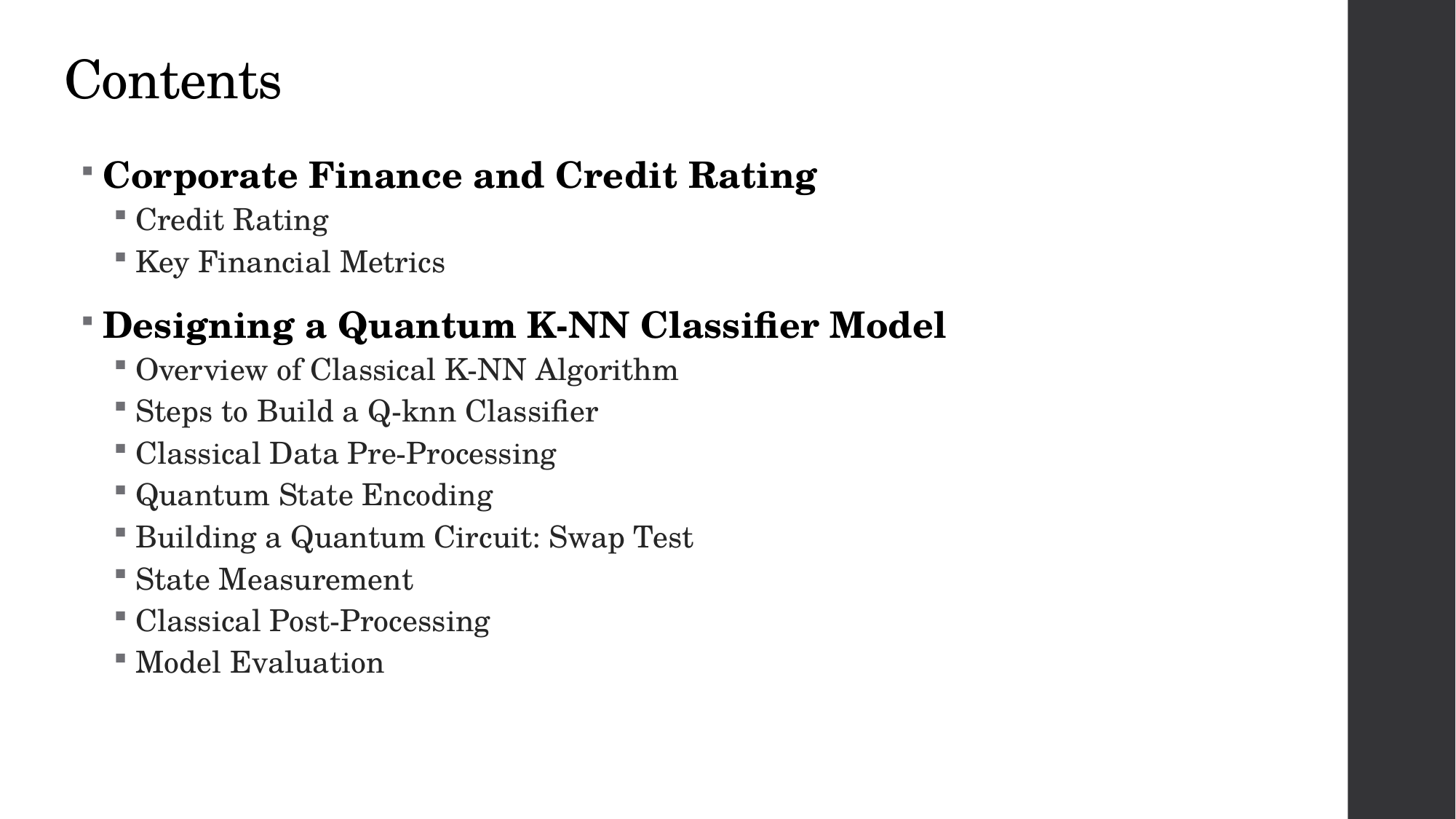

# Contents
Corporate Finance and Credit Rating
Credit Rating
Key Financial Metrics
Designing a Quantum K-NN Classifier Model
Overview of Classical K-NN Algorithm
Steps to Build a Q-knn Classifier
Classical Data Pre-Processing
Quantum State Encoding
Building a Quantum Circuit: Swap Test
State Measurement
Classical Post-Processing
Model Evaluation